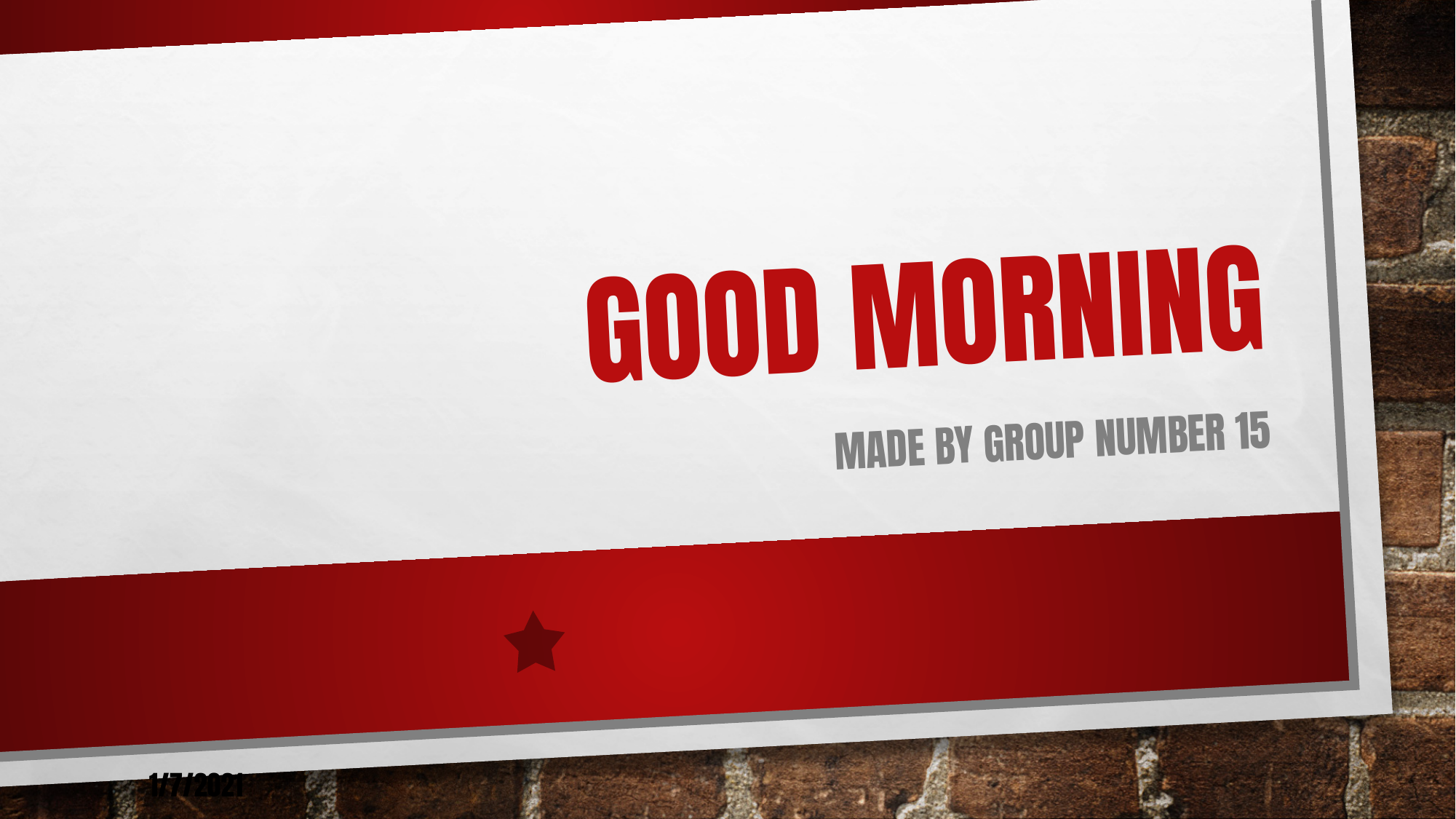

1
# good morning
made by group number 15
1/7/2021